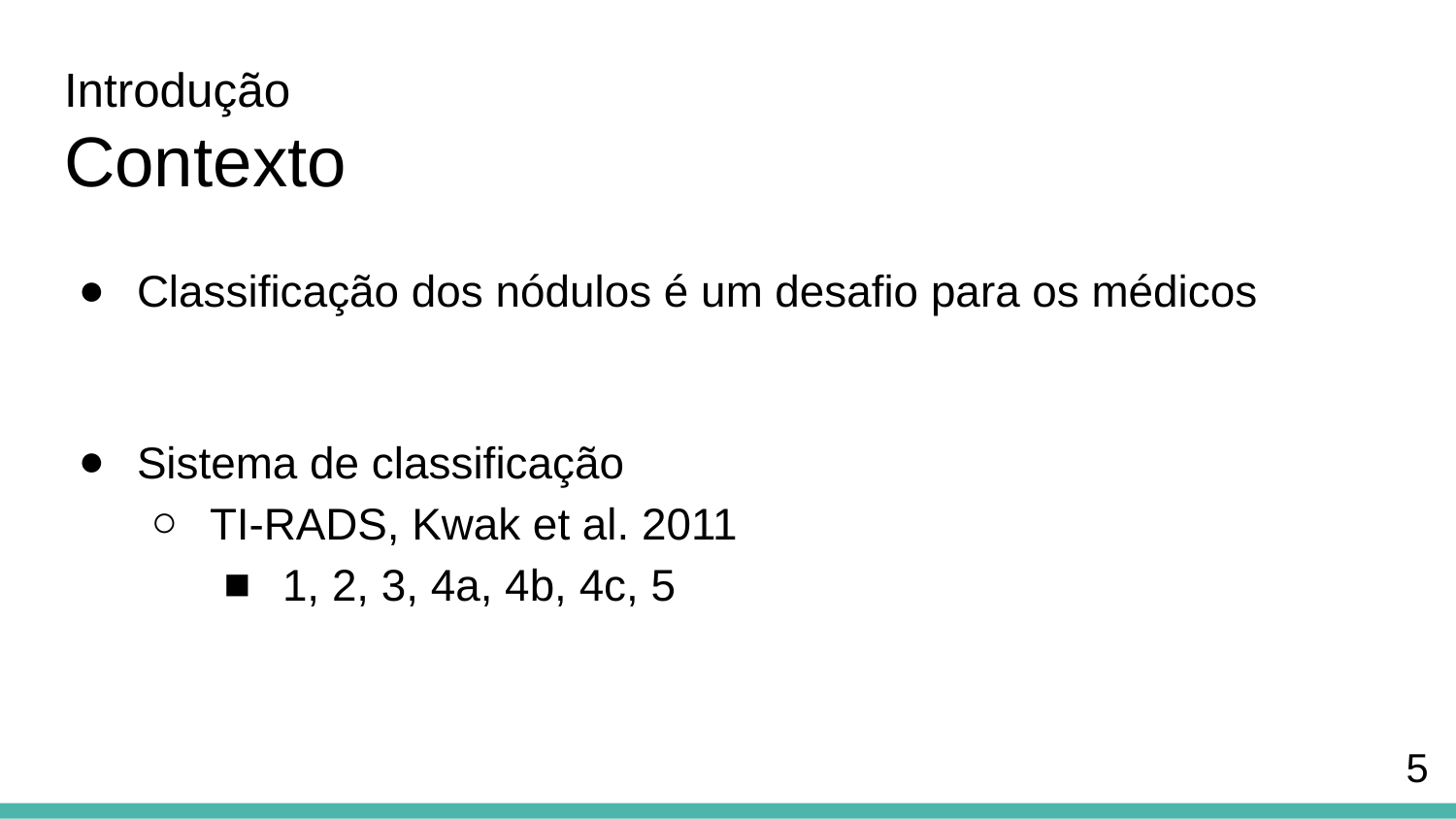

# Introdução
Contexto
Classificação dos nódulos é um desafio para os médicos

Sistema de classificação
TI-RADS, Kwak et al. 2011
1, 2, 3, 4a, 4b, 4c, 5

5